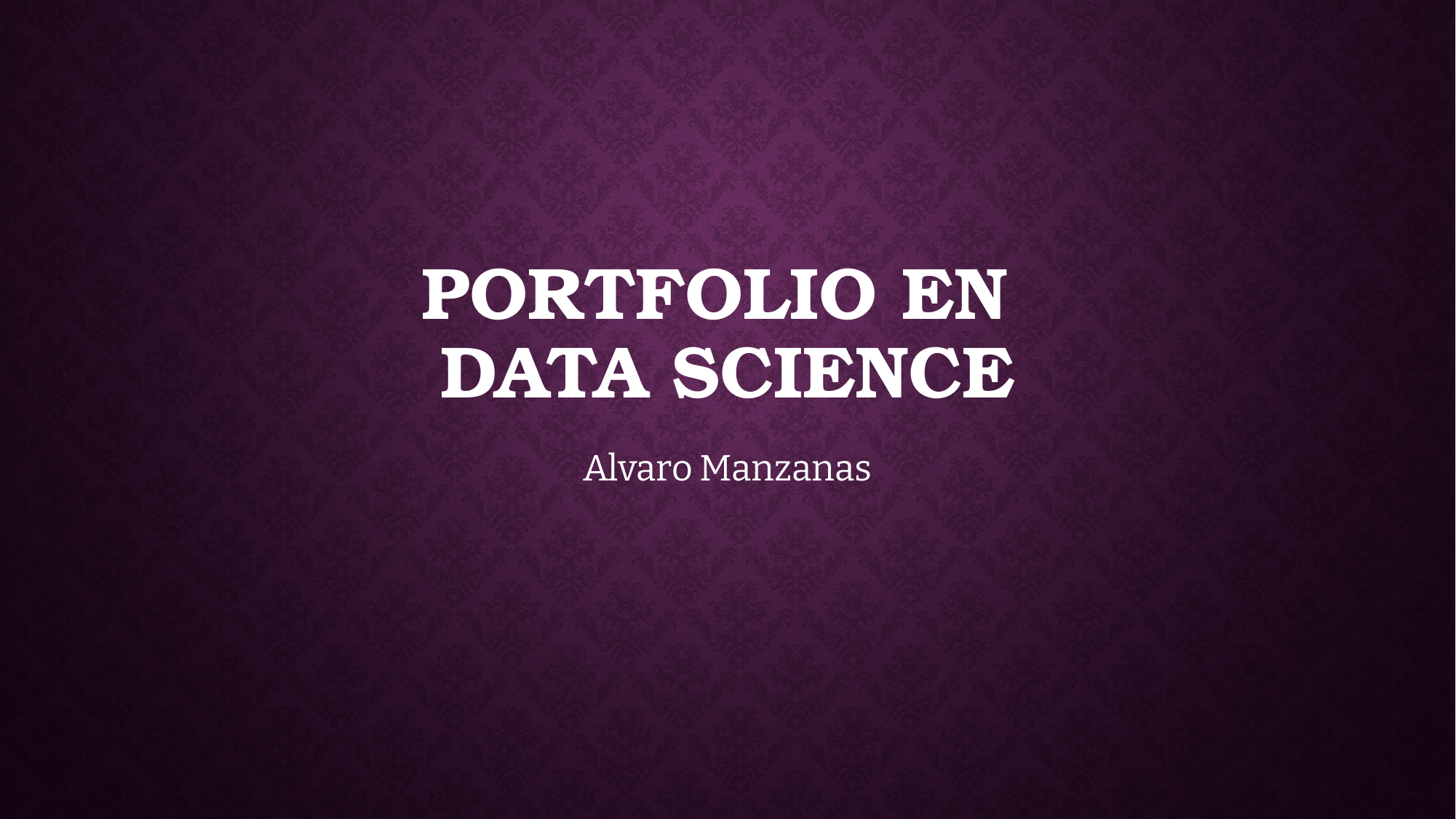

# PortFolio en Data Science
Alvaro Manzanas